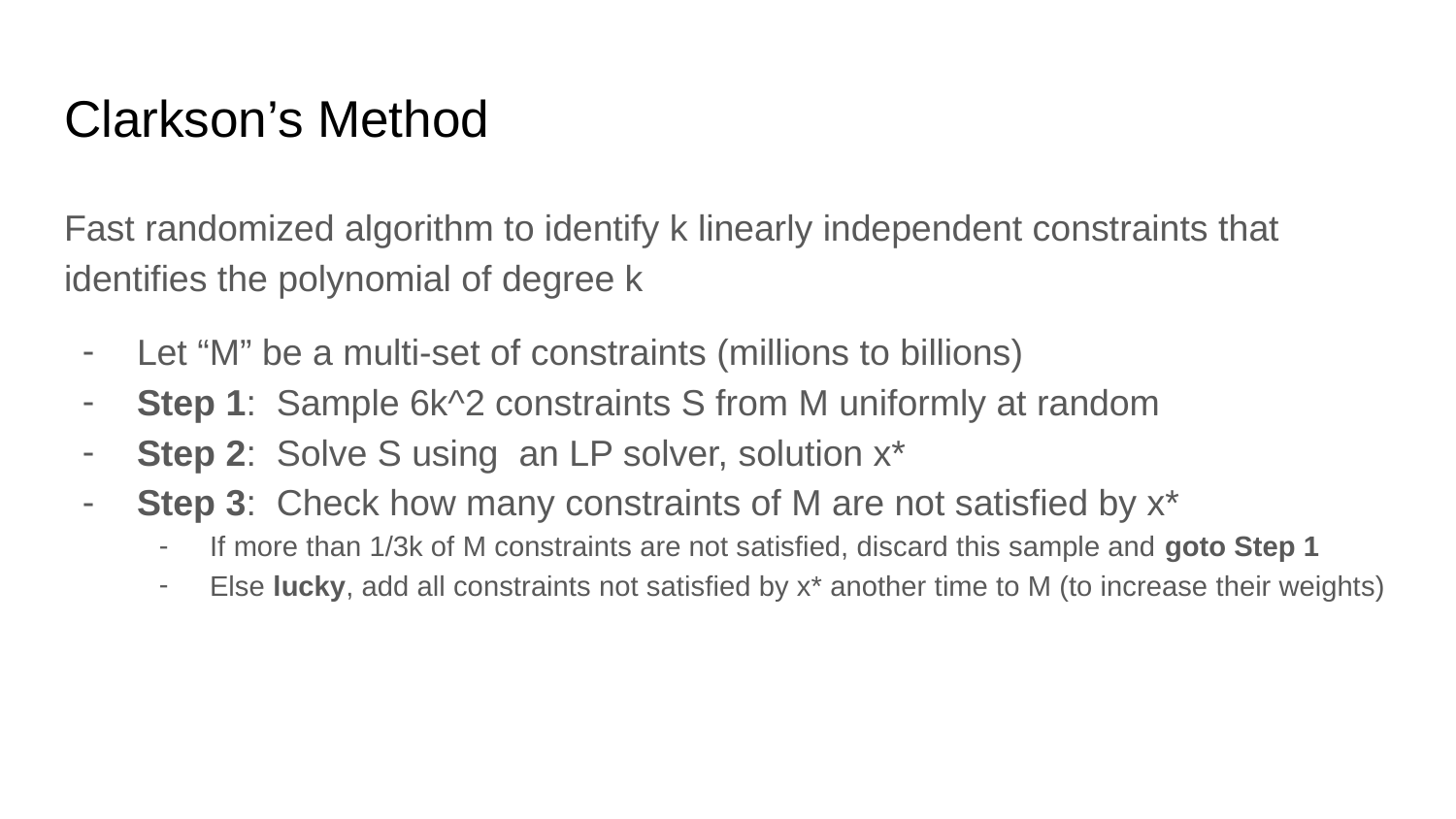

# Clarkson’s Method
Fast randomized algorithm to identify k linearly independent constraints that identifies the polynomial of degree k
Let “M” be a multi-set of constraints (millions to billions)
Step 1:  Sample 6k^2 constraints S from M uniformly at random
Step 2:  Solve S using  an LP solver, solution x*
Step 3:  Check how many constraints of M are not satisfied by x*
If more than 1/3k of M constraints are not satisfied, discard this sample and goto Step 1
Else lucky, add all constraints not satisfied by x* another time to M (to increase their weights)